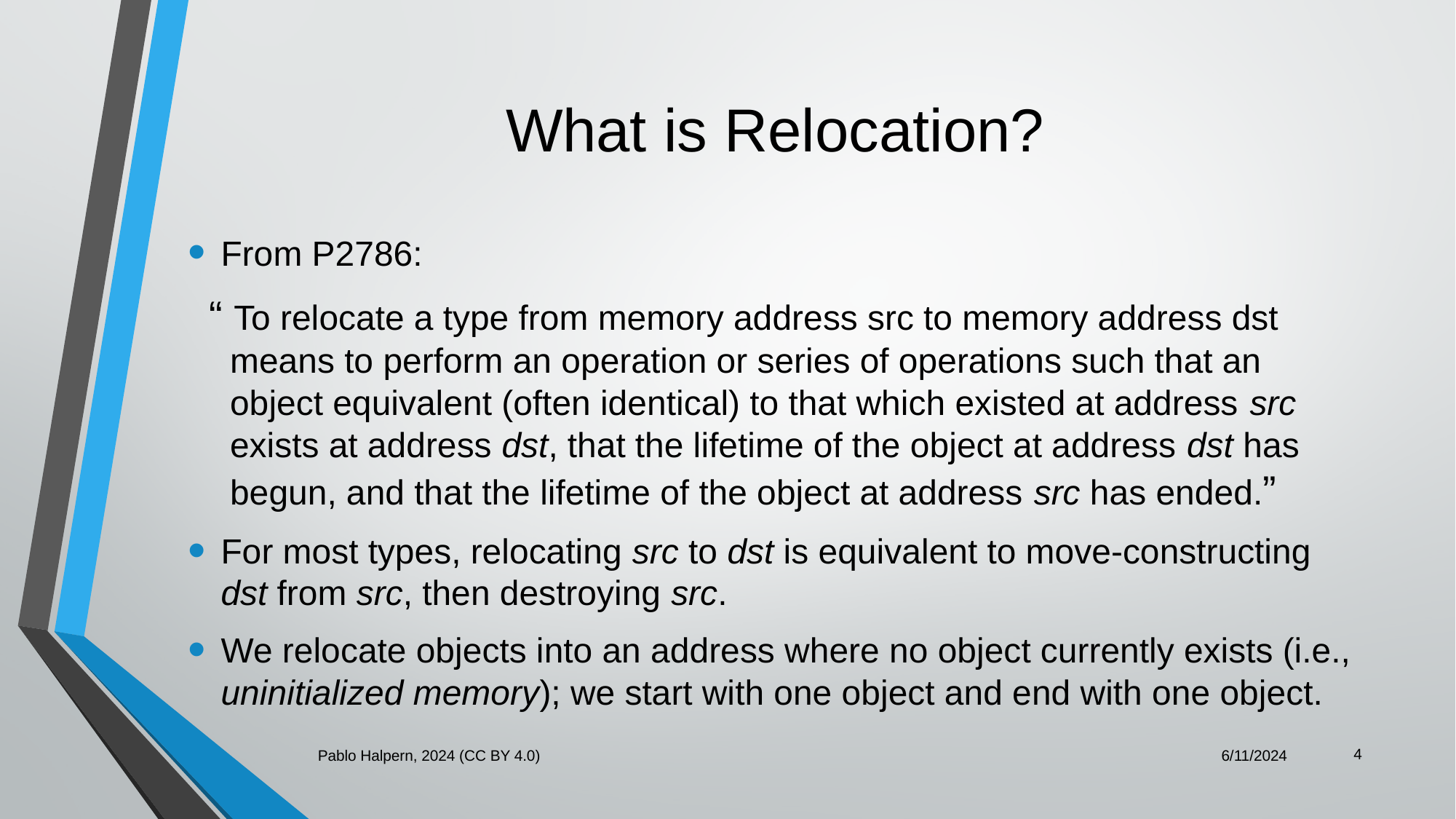

# What is Relocation?
From P2786:
“ To relocate a type from memory address src to memory address dst means to perform an operation or series of operations such that an object equivalent (often identical) to that which existed at address src exists at address dst, that the lifetime of the object at address dst has begun, and that the lifetime of the object at address src has ended.”
For most types, relocating src to dst is equivalent to move-constructing dst from src, then destroying src.
We relocate objects into an address where no object currently exists (i.e., uninitialized memory); we start with one object and end with one object.
4
Pablo Halpern, 2024 (CC BY 4.0)
6/11/2024